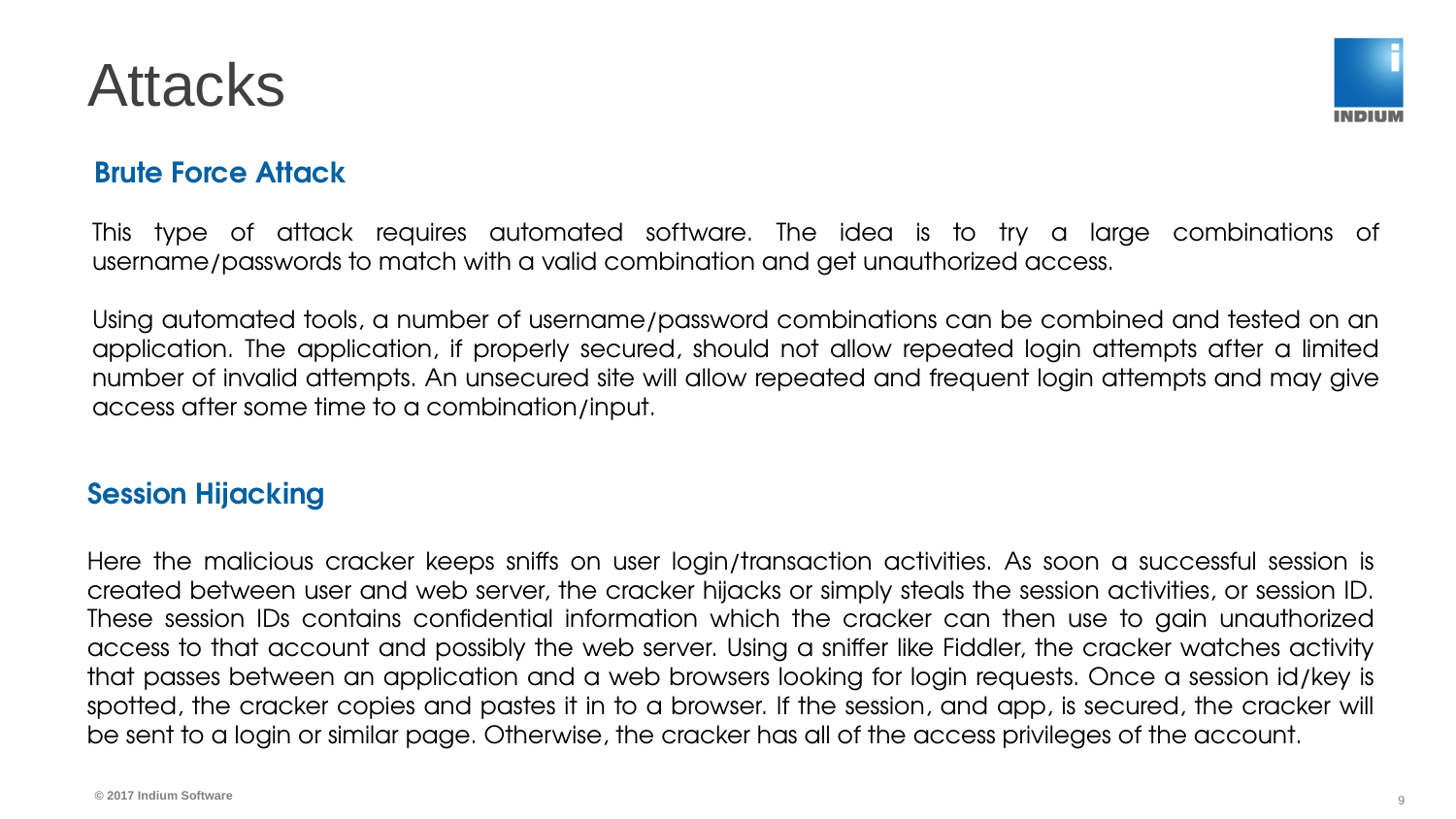

# Attacks
Brute Force Attack
This type of attack requires automated software. The idea is to try a large combinations of username/passwords to match with a valid combination and get unauthorized access.

Using automated tools, a number of username/password combinations can be combined and tested on an application. The application, if properly secured, should not allow repeated login attempts after a limited number of invalid attempts. An unsecured site will allow repeated and frequent login attempts and may give access after some time to a combination/input.
Session Hijacking
Here the malicious cracker keeps sniffs on user login/transaction activities. As soon a successful session is created between user and web server, the cracker hijacks or simply steals the session activities, or session ID. These session IDs contains confidential information which the cracker can then use to gain unauthorized access to that account and possibly the web server. Using a sniffer like Fiddler, the cracker watches activity that passes between an application and a web browsers looking for login requests. Once a session id/key is spotted, the cracker copies and pastes it in to a browser. If the session, and app, is secured, the cracker will be sent to a login or similar page. Otherwise, the cracker has all of the access privileges of the account.
© 2017 Indium Software
9